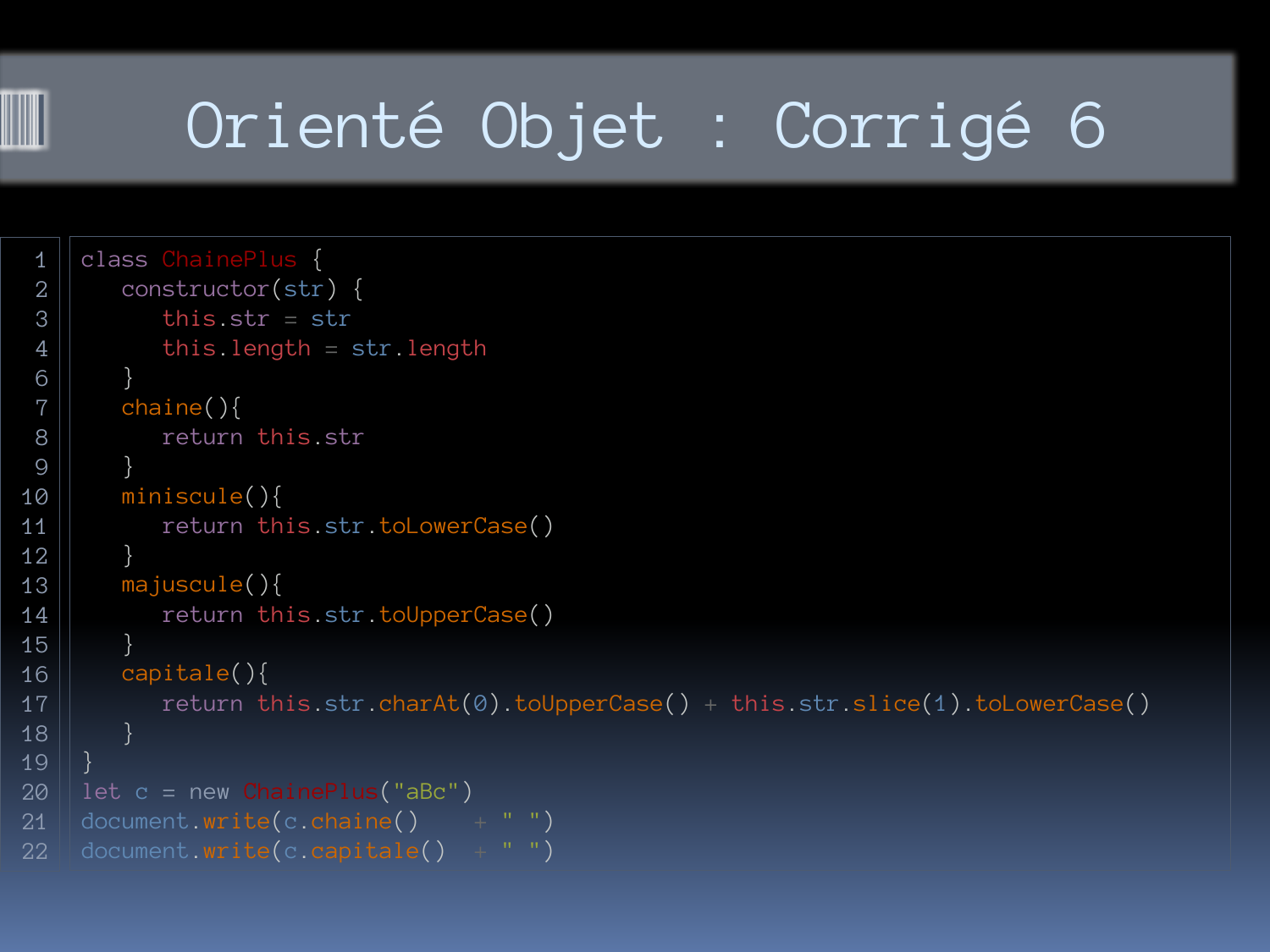

# Orienté Objet : Corrigé 6
class ChainePlus {
   constructor(str) {
      this.str = str
      this.length = str.length
   }
   chaine(){
      return this.str
   }
   miniscule(){
      return this.str.toLowerCase()
   }
   majuscule(){
      return this.str.toUpperCase()
   }
   capitale(){
      return this.str.charAt(0).toUpperCase() + this.str.slice(1).toLowerCase()
   }
}
let c = new ChainePlus("aBc")
document.write(c.chaine()    + " ")
document.write(c.capitale()  + " ")
1
2
3
4
6
7
8
9
10
11
12
13
14
15
16
17
18
19
20
21
22